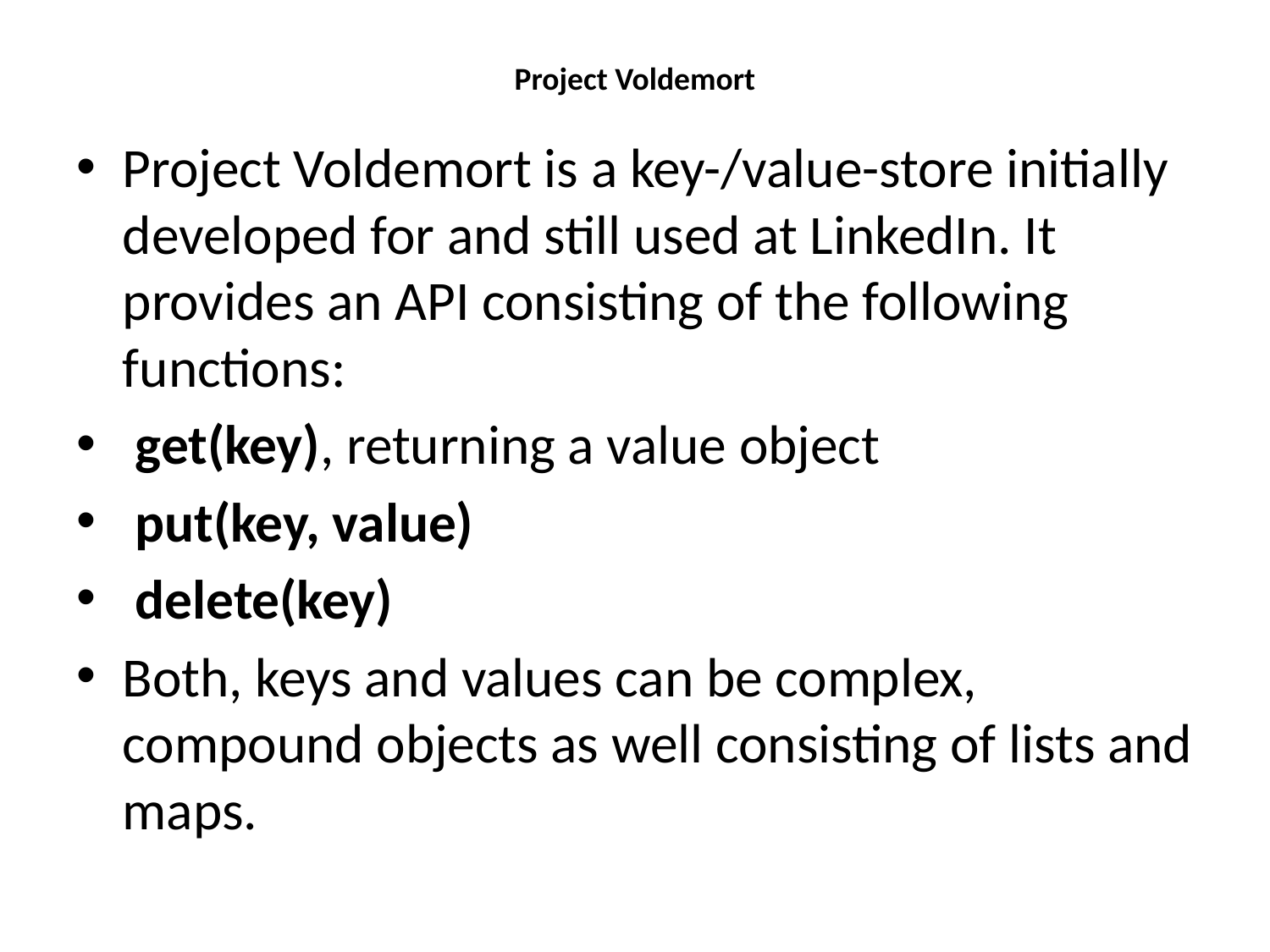

# Project Voldemort
Project Voldemort is a key-/value-store initially developed for and still used at LinkedIn. It provides an API consisting of the following functions:
 get(key), returning a value object
 put(key, value)
 delete(key)
Both, keys and values can be complex, compound objects as well consisting of lists and maps.